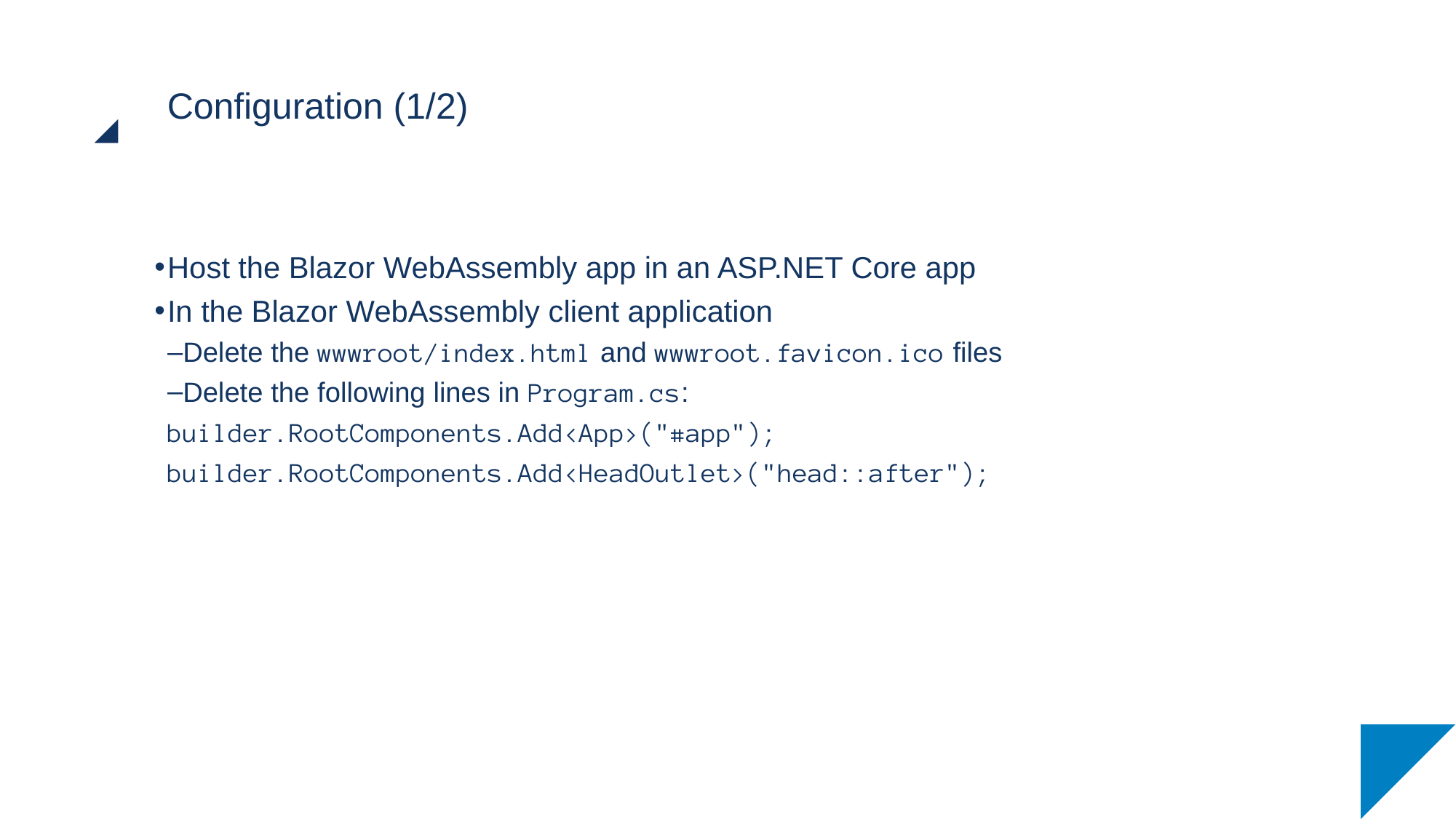

# Configuration (1/2)
Host the Blazor WebAssembly app in an ASP.NET Core app
In the Blazor WebAssembly client application
Delete the wwwroot/index.html and wwwroot.favicon.ico files
Delete the following lines in Program.cs:
builder.RootComponents.Add<App>("#app");
builder.RootComponents.Add<HeadOutlet>("head::after");